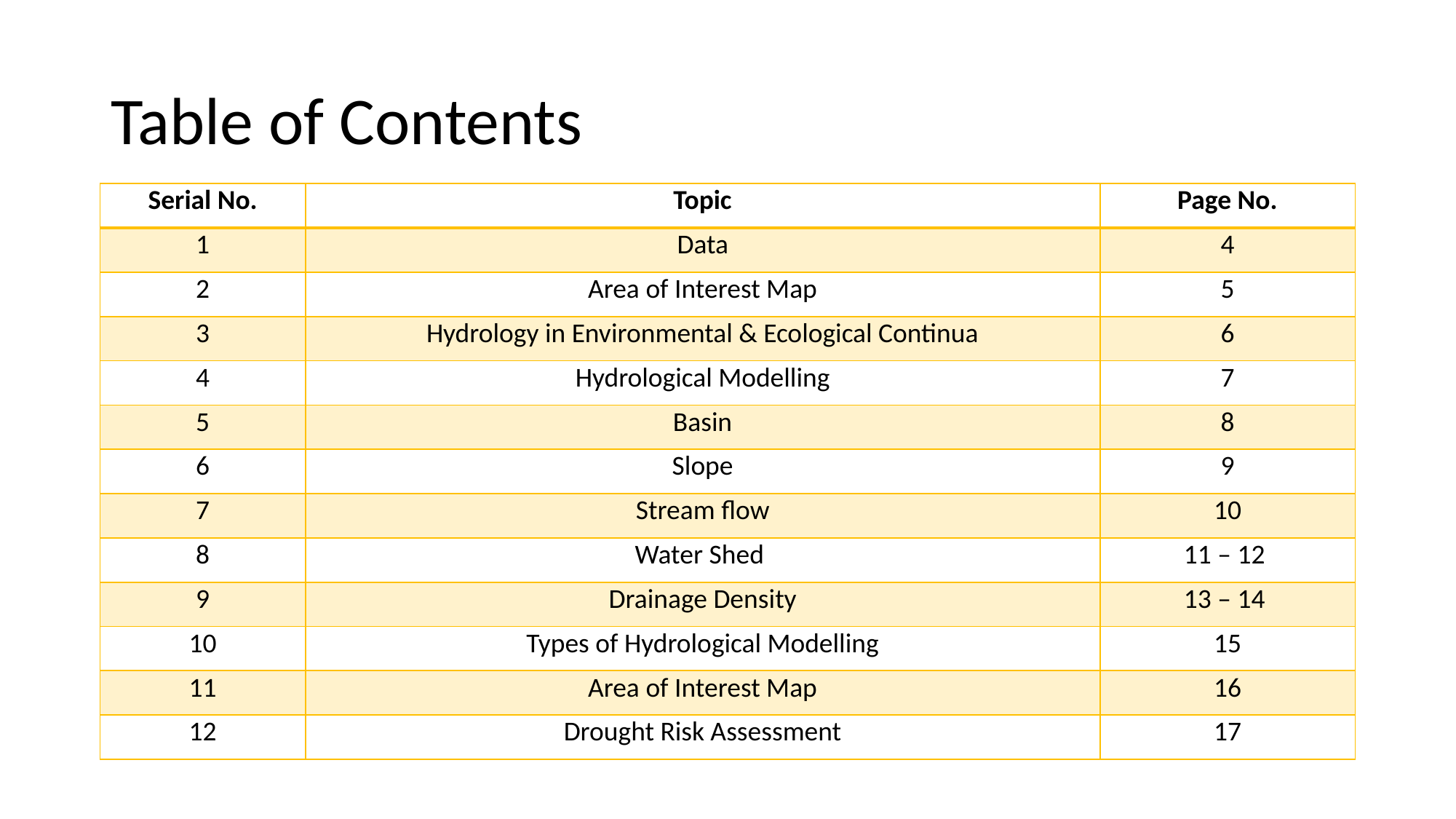

# Table of Contents
| Serial No. | Topic | Page No. |
| --- | --- | --- |
| 1 | Data | 4 |
| 2 | Area of Interest Map | 5 |
| 3 | Hydrology in Environmental & Ecological Continua | 6 |
| 4 | Hydrological Modelling | 7 |
| 5 | Basin | 8 |
| 6 | Slope | 9 |
| 7 | Stream flow | 10 |
| 8 | Water Shed | 11 – 12 |
| 9 | Drainage Density | 13 – 14 |
| 10 | Types of Hydrological Modelling | 15 |
| 11 | Area of Interest Map | 16 |
| 12 | Drought Risk Assessment | 17 |